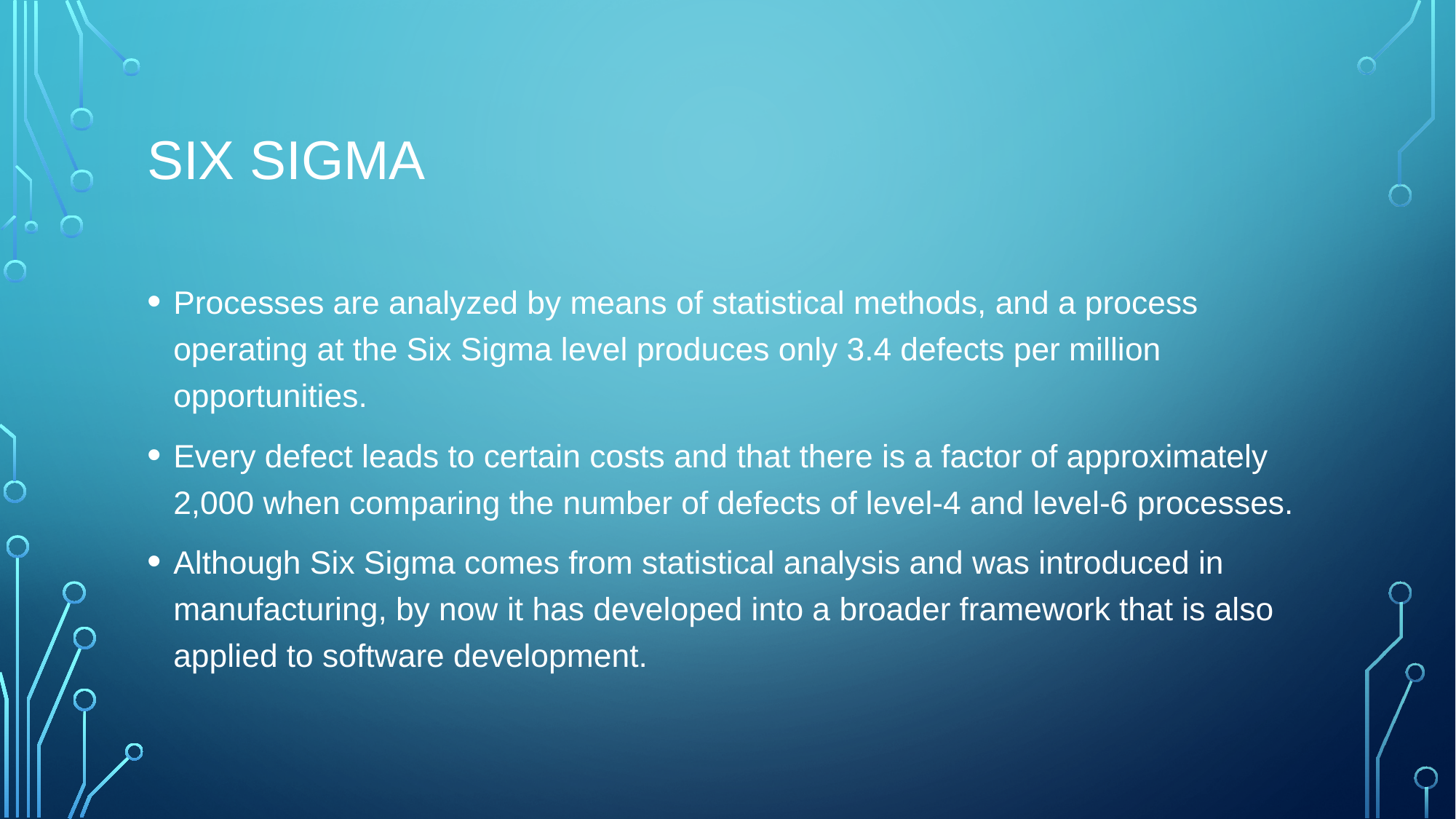

# Six sigma
Processes are analyzed by means of statistical methods, and a process operating at the Six Sigma level produces only 3.4 defects per million opportunities.
Every defect leads to certain costs and that there is a factor of approximately 2,000 when comparing the number of defects of level-4 and level-6 processes.
Although Six Sigma comes from statistical analysis and was introduced in manufacturing, by now it has developed into a broader framework that is also applied to software development.